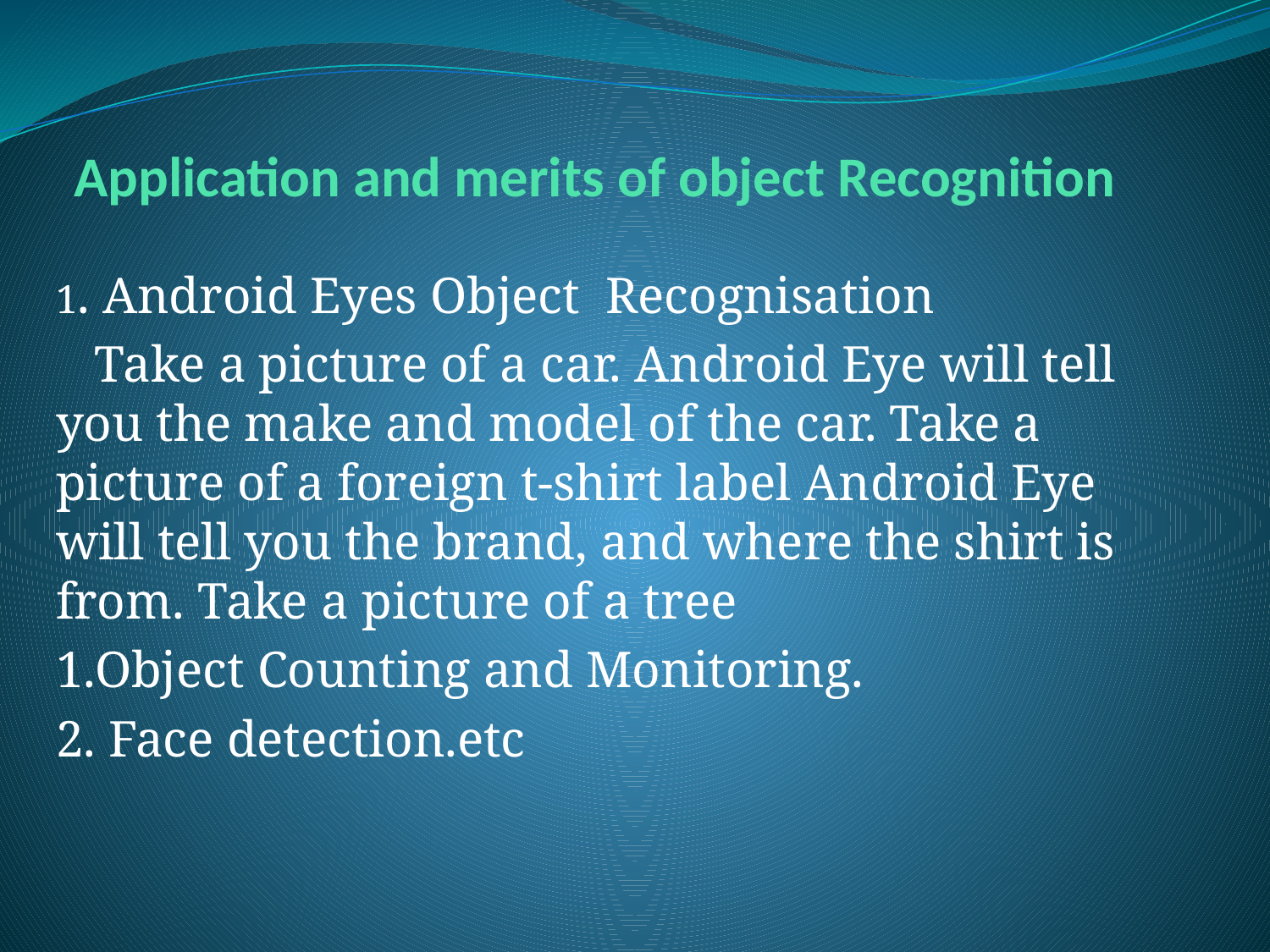

# Application and merits of object Recognition
1. Android Eyes Object  Recognisation
   Take a picture of a car. Android Eye will tell you the make and model of the car. Take a picture of a foreign t-shirt label Android Eye will tell you the brand, and where the shirt is from. Take a picture of a tree
1.Object Counting and Monitoring.
2. Face detection.etc